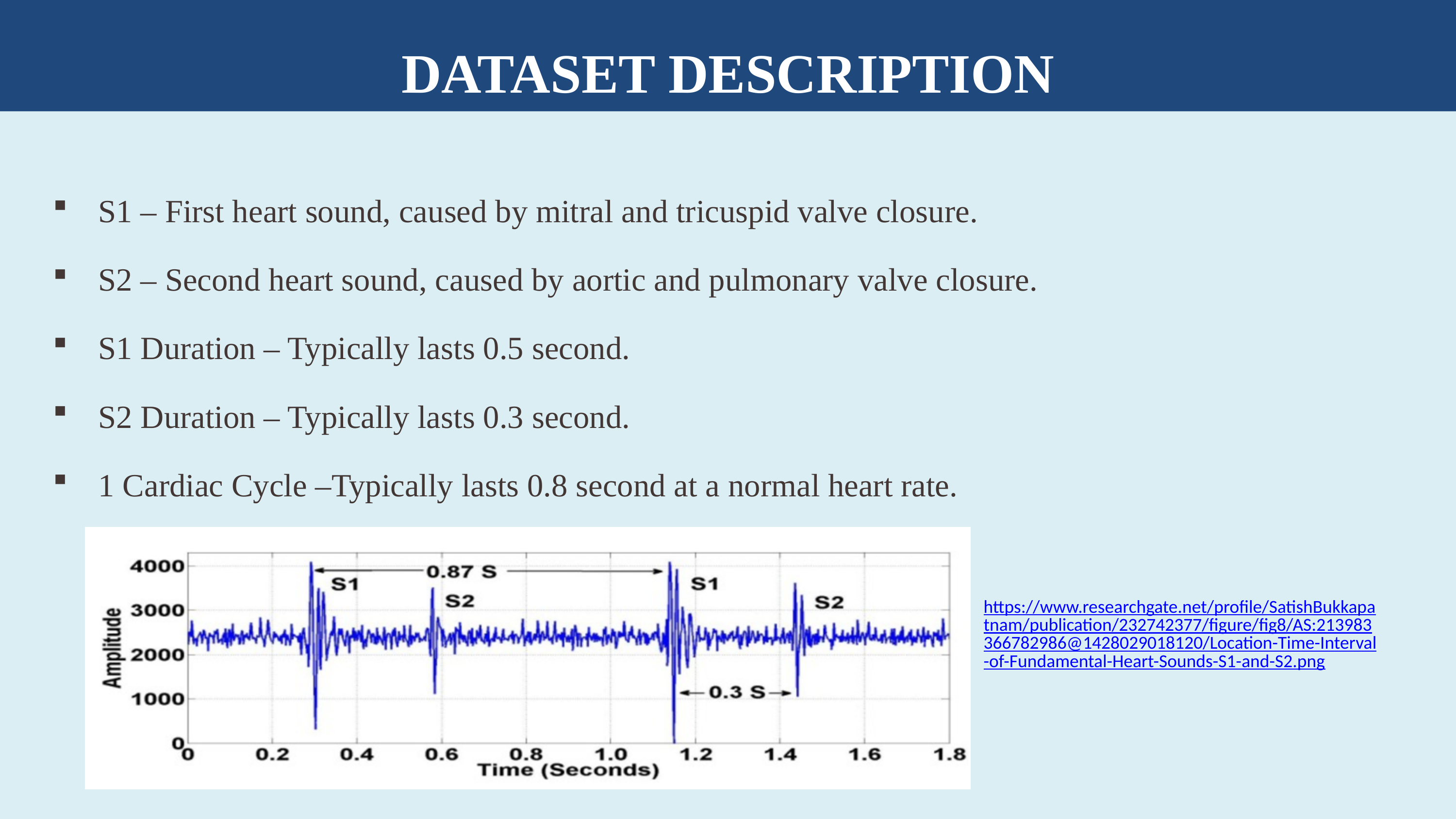

DATASET DESCRIPTION
S1 – First heart sound, caused by mitral and tricuspid valve closure.
S2 – Second heart sound, caused by aortic and pulmonary valve closure.
S1 Duration – Typically lasts 0.5 second.
S2 Duration – Typically lasts 0.3 second.
1 Cardiac Cycle –Typically lasts 0.8 second at a normal heart rate.

https://www.researchgate.net/profile/SatishBukkapatnam/publication/232742377/figure/fig8/AS:213983366782986@1428029018120/Location-Time-Interval-of-Fundamental-Heart-Sounds-S1-and-S2.png